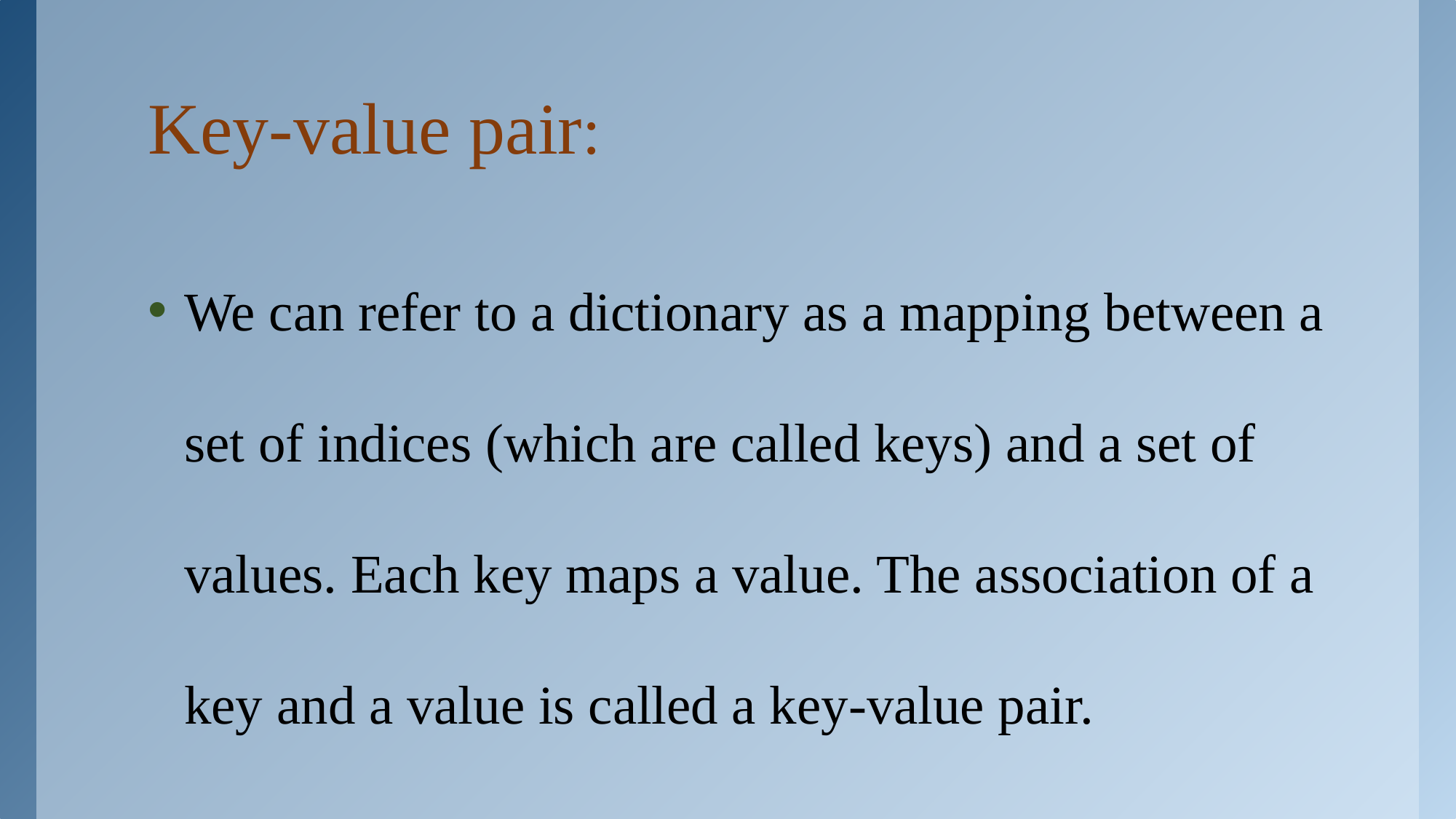

# Key-value pair:
We can refer to a dictionary as a mapping between a set of indices (which are called keys) and a set of values. Each key maps a value. The association of a key and a value is called a key-value pair.